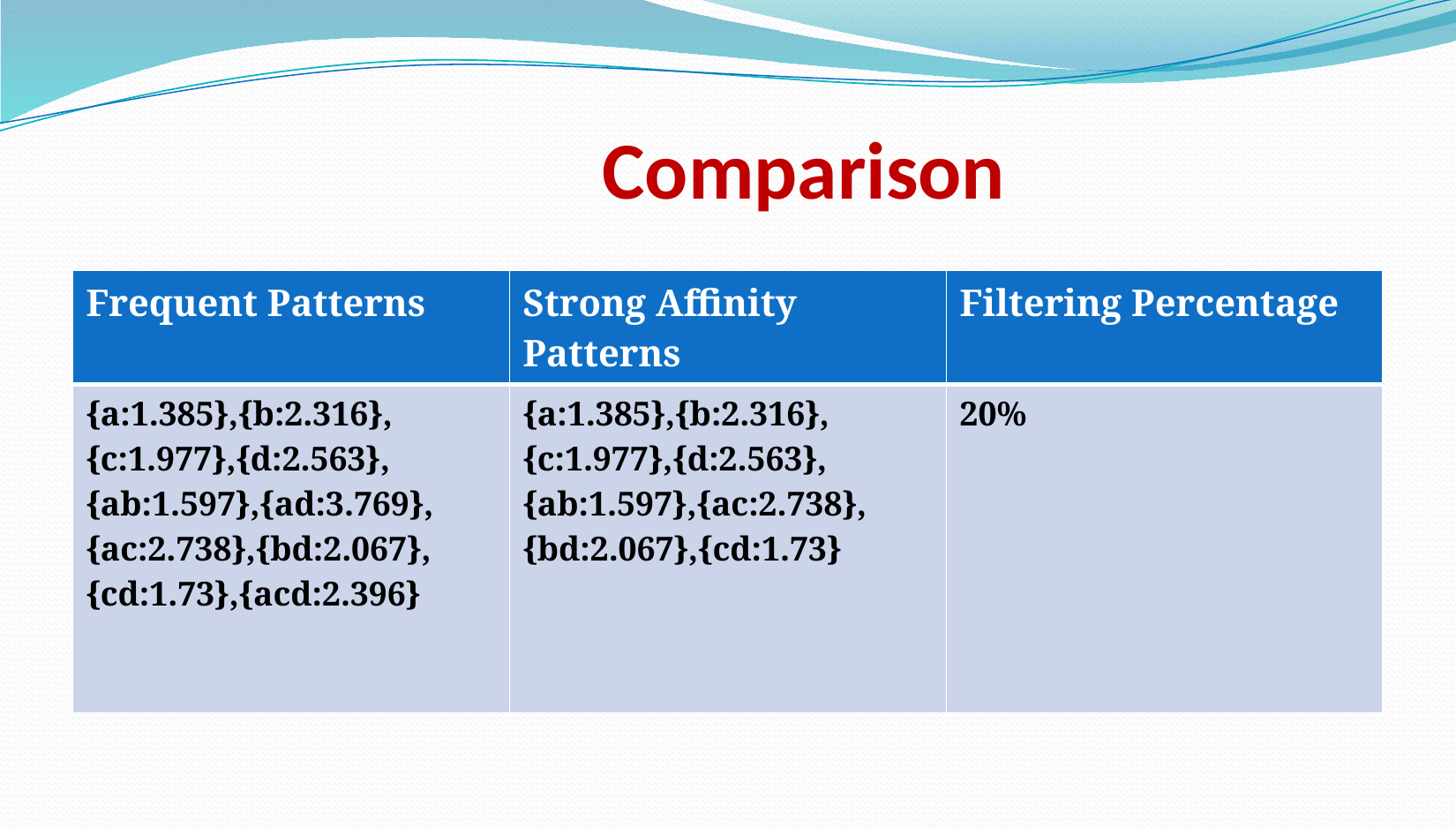

# Comparison
| Frequent Patterns | Strong Affinity Patterns | Filtering Percentage |
| --- | --- | --- |
| {a:1.385},{b:2.316}, {c:1.977},{d:2.563}, {ab:1.597},{ad:3.769}, {ac:2.738},{bd:2.067}, {cd:1.73},{acd:2.396} | {a:1.385},{b:2.316}, {c:1.977},{d:2.563}, {ab:1.597},{ac:2.738}, {bd:2.067},{cd:1.73} | 20% |